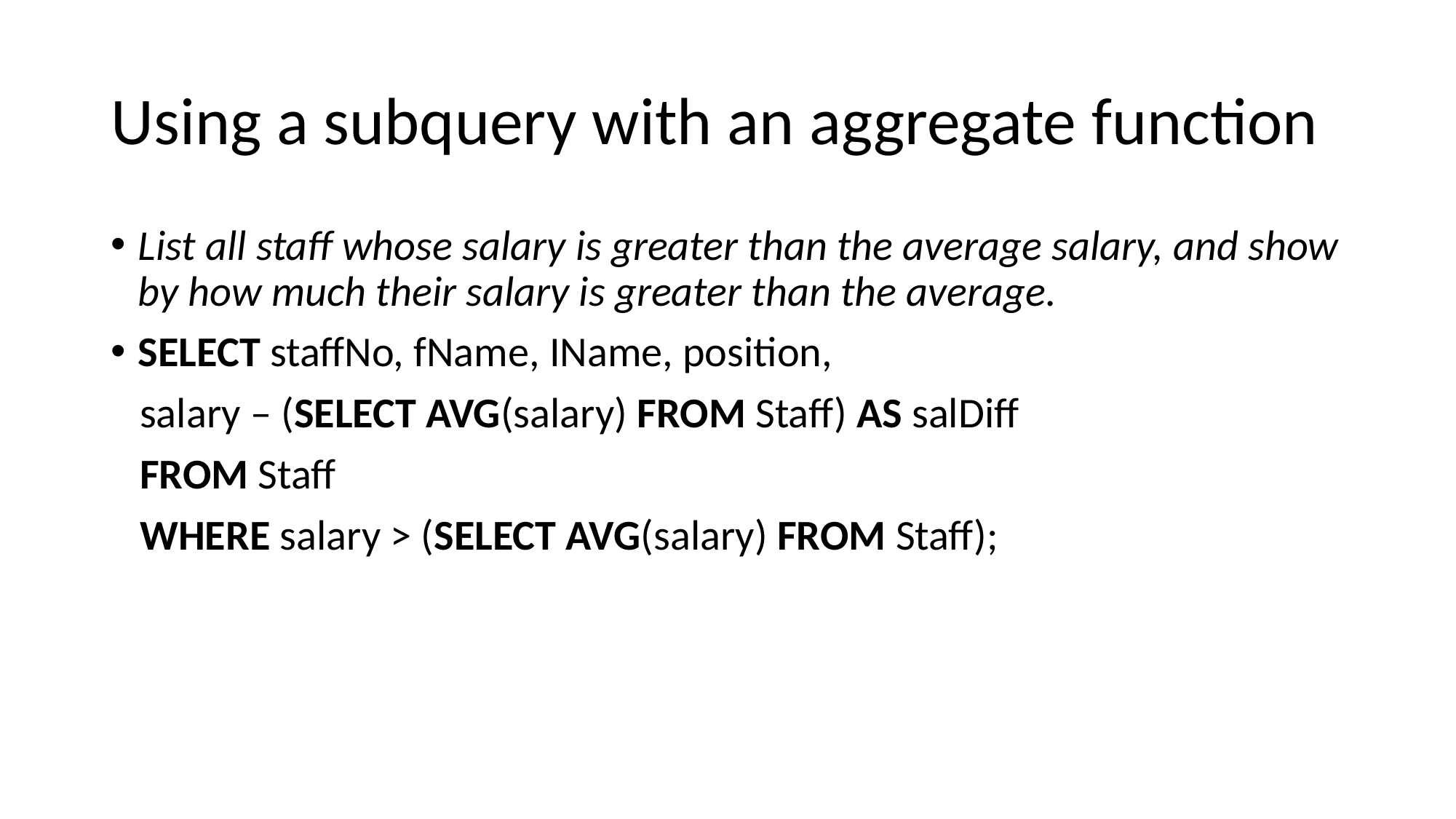

# Using a subquery with an aggregate function
List all staff whose salary is greater than the average salary, and show by how much their salary is greater than the average.
SELECT staffNo, fName, IName, position,
   salary – (SELECT AVG(salary) FROM Staff) AS salDiff
   FROM Staff
   WHERE salary > (SELECT AVG(salary) FROM Staff);